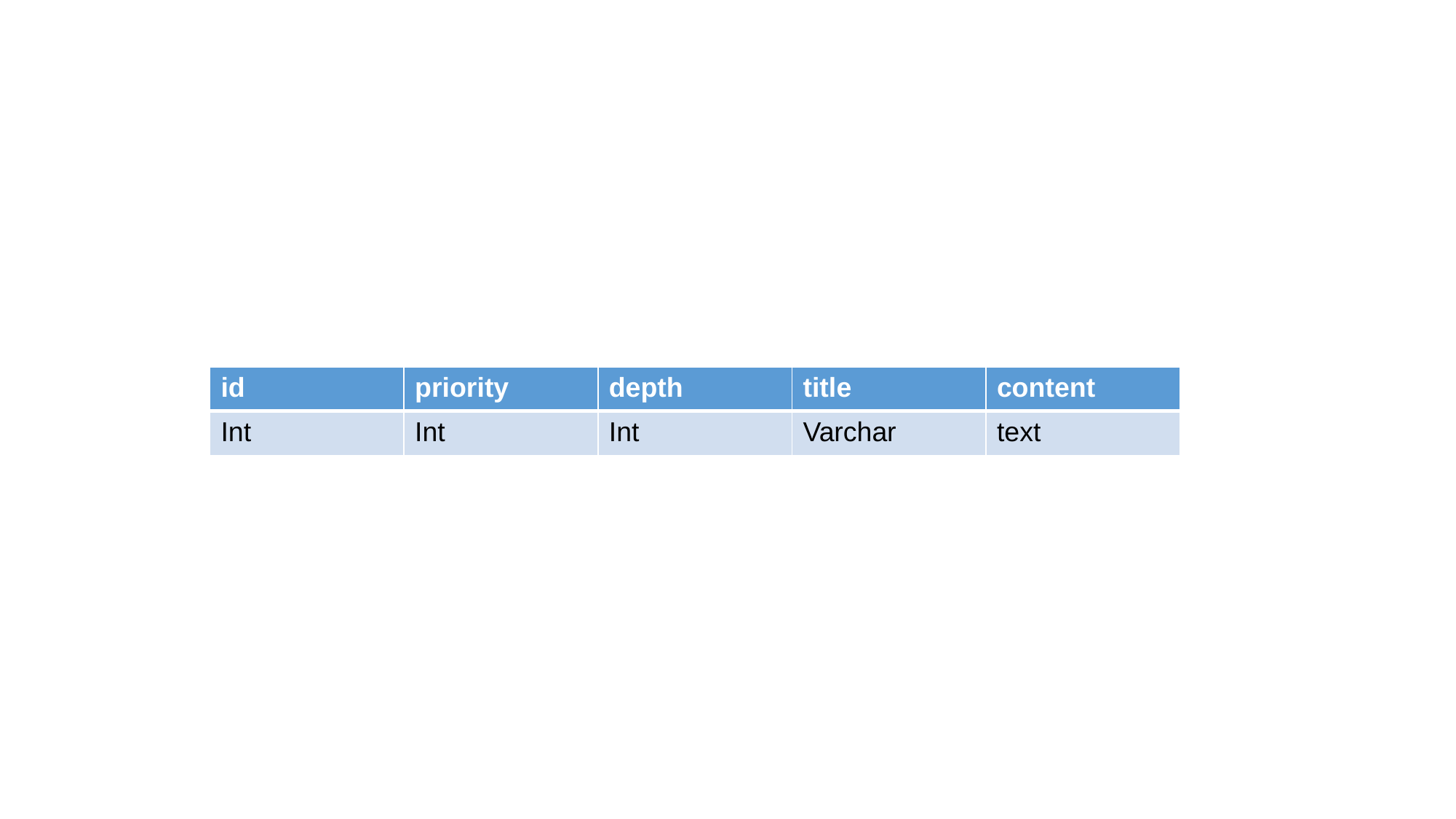

| id | priority | depth | title | content |
| --- | --- | --- | --- | --- |
| Int | Int | Int | Varchar | text |